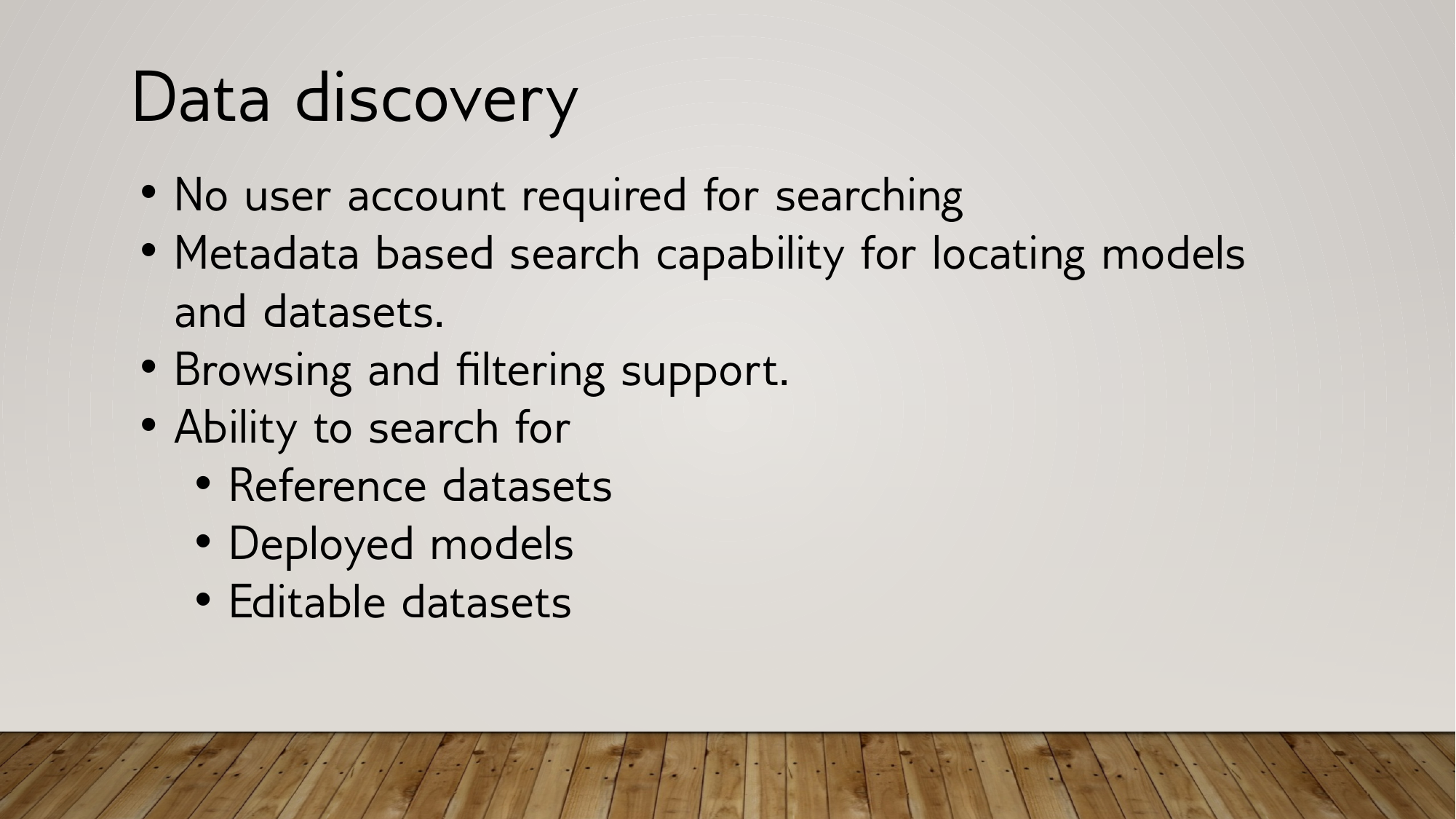

Data discovery

No user account required for searching
Metadata based search capability for locating models and datasets.
Browsing and filtering support.
Ability to search for
Reference datasets
Deployed models
Editable datasets